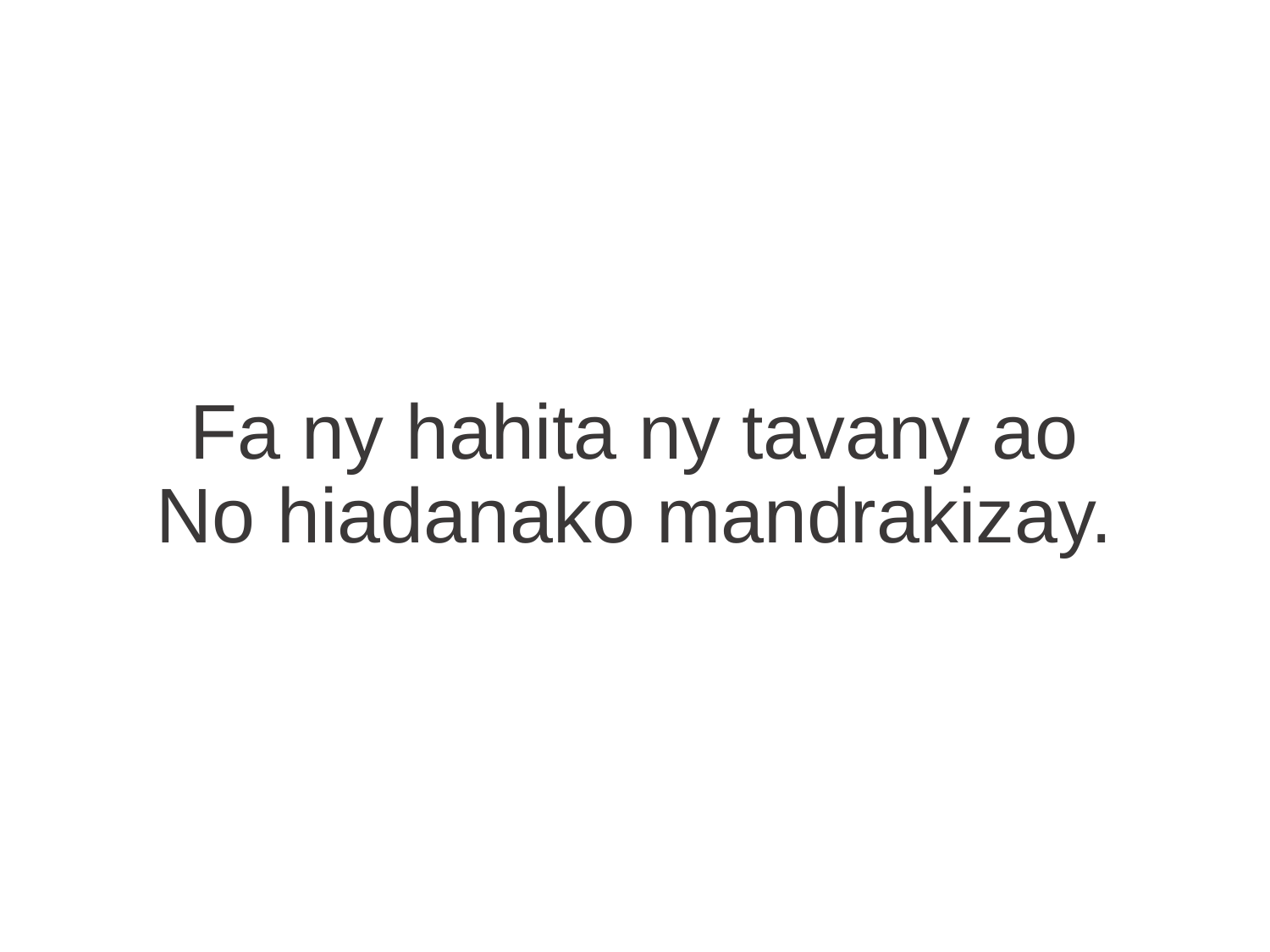

Fa ny hahita ny tavany ao
No hiadanako mandrakizay.